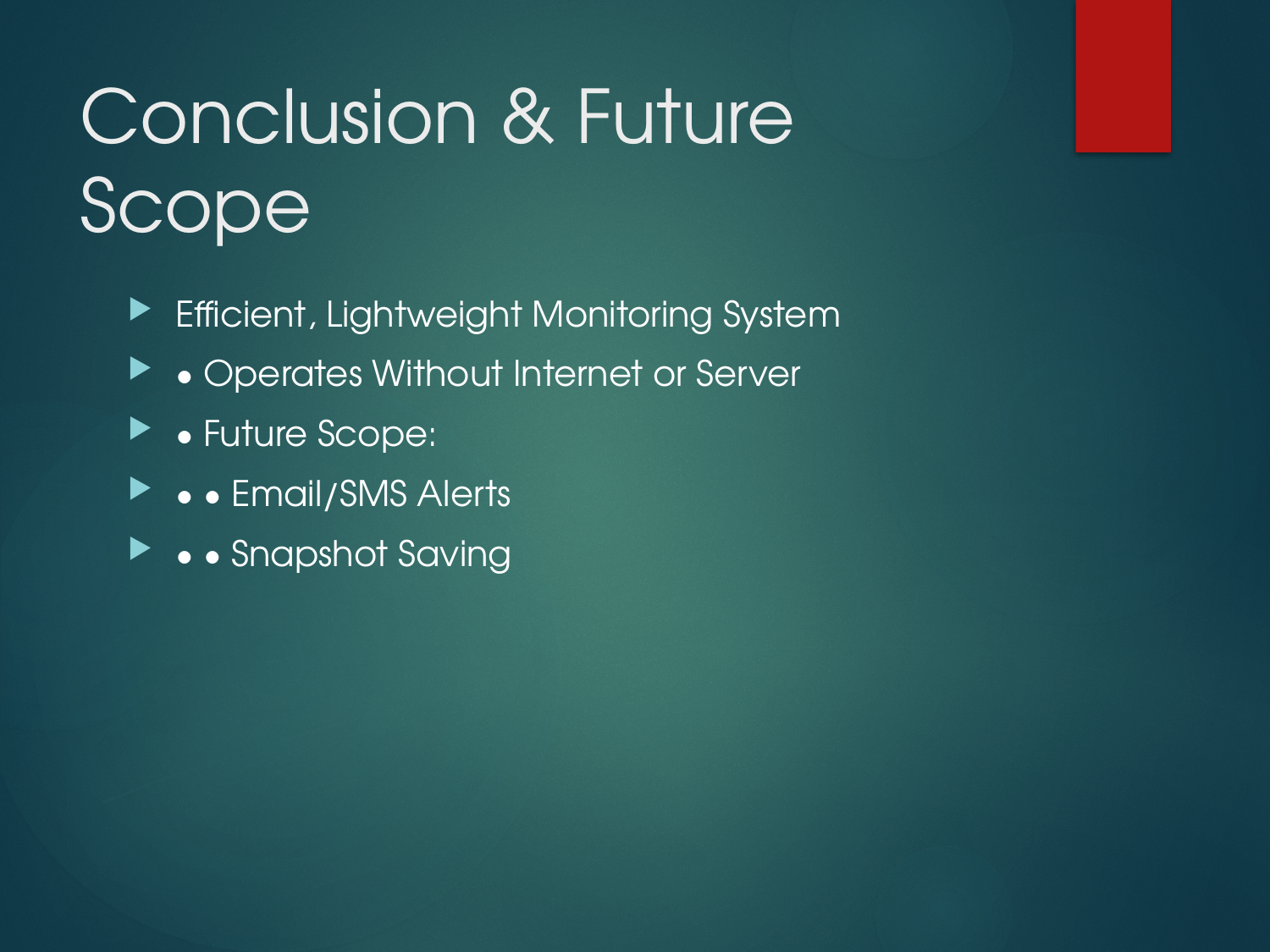

# Conclusion & Future Scope
Efficient, Lightweight Monitoring System
• Operates Without Internet or Server
• Future Scope:
• • Email/SMS Alerts
• • Snapshot Saving